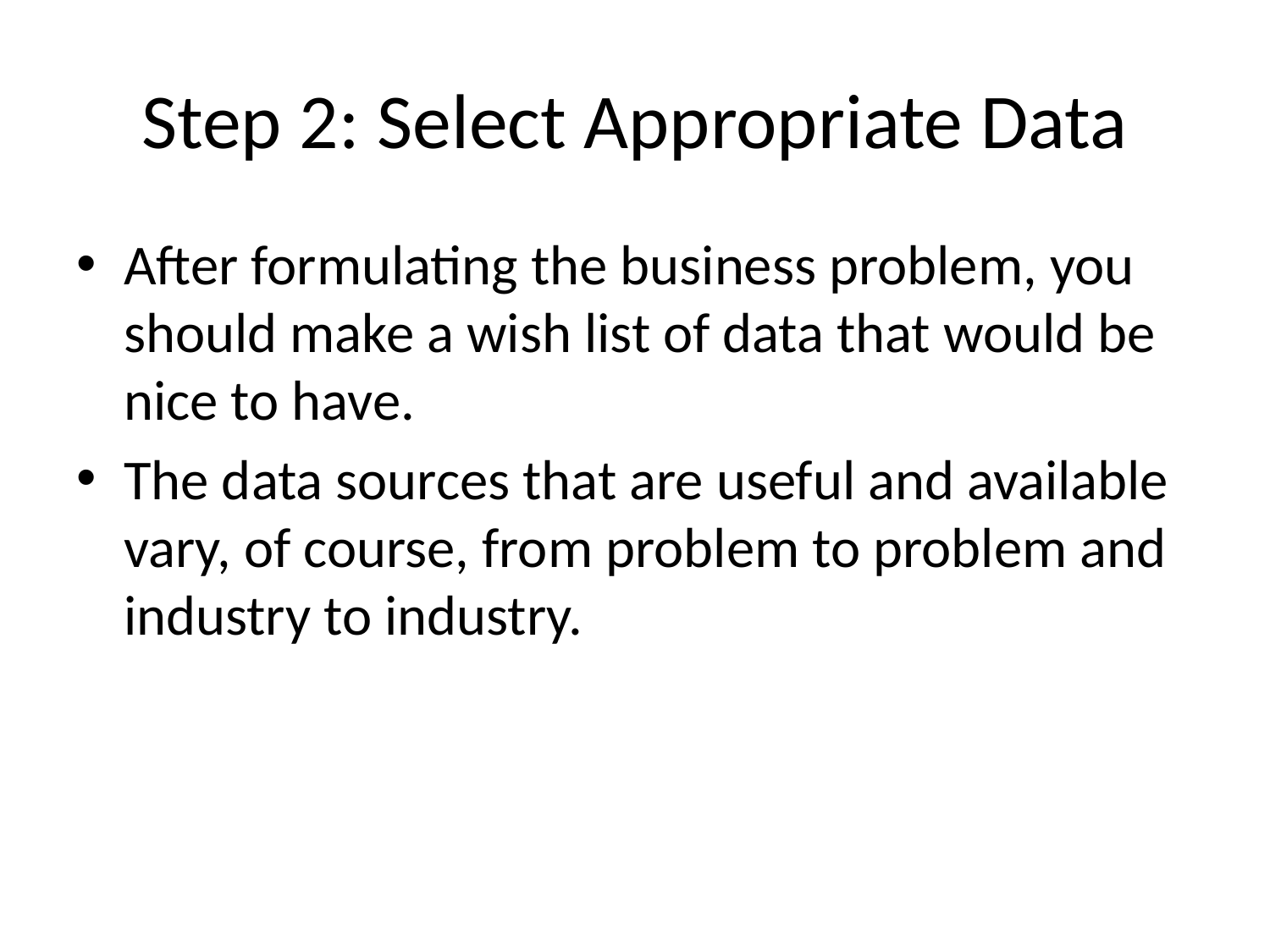

# Step 2: Select Appropriate Data
After formulating the business problem, you should make a wish list of data that would be nice to have.
The data sources that are useful and available vary, of course, from problem to problem and industry to industry.